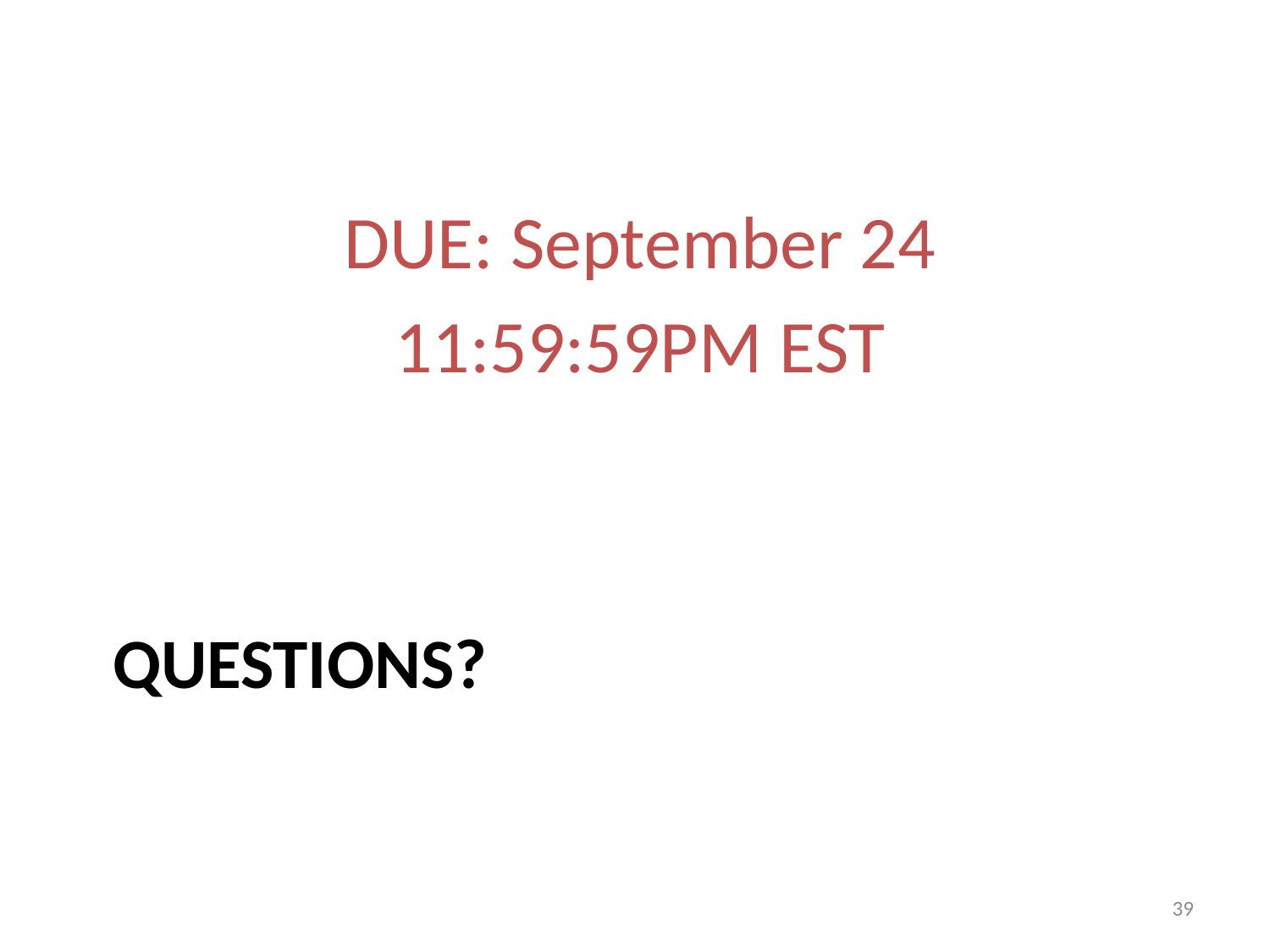

DUE: September 24
11:59:59PM EST
# Questions?
39